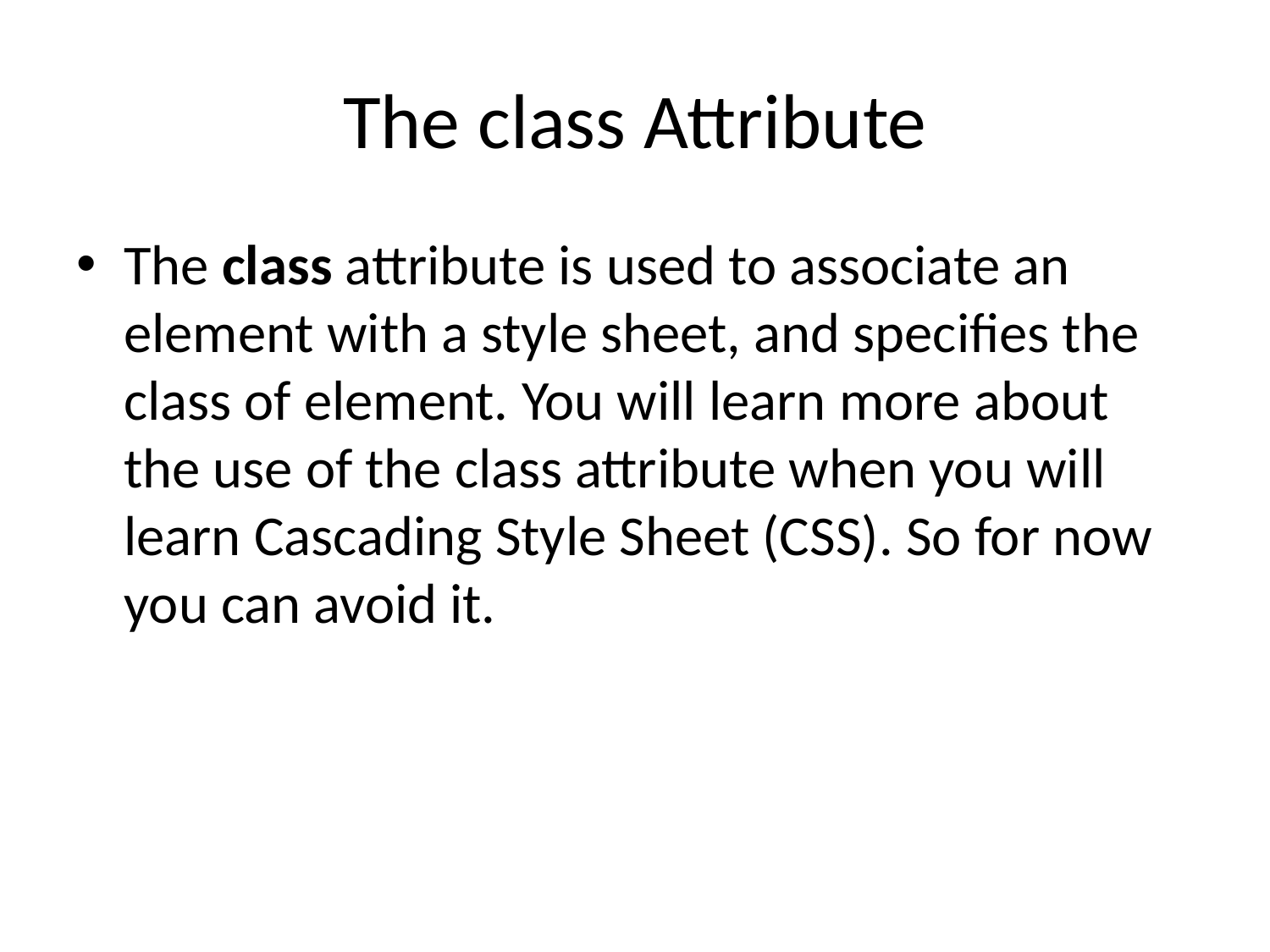

# The class Attribute
The class attribute is used to associate an element with a style sheet, and specifies the class of element. You will learn more about the use of the class attribute when you will learn Cascading Style Sheet (CSS). So for now you can avoid it.